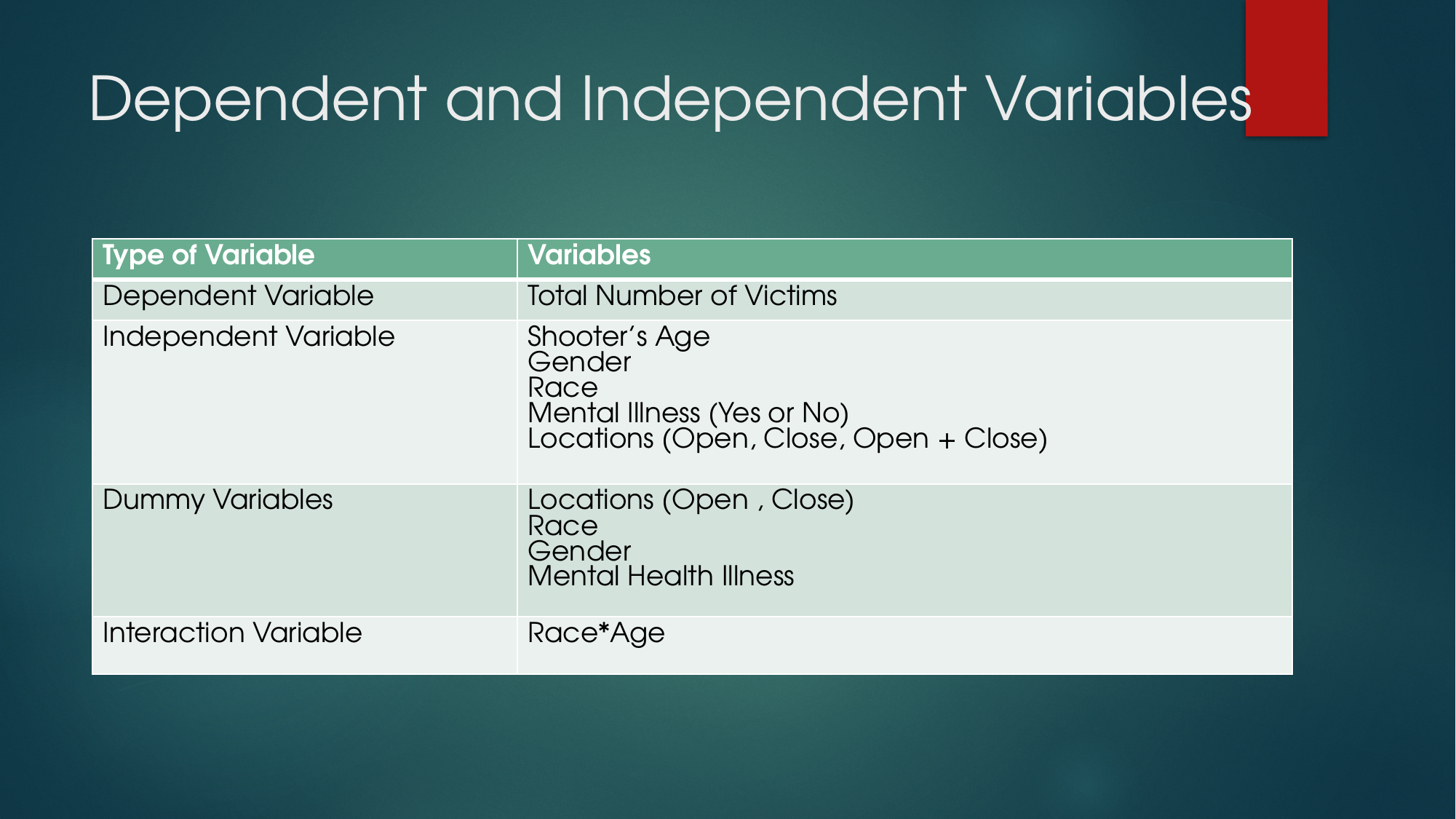

# Dependent and Independent Variables
| Type of Variable | Variables |
| --- | --- |
| Dependent Variable | Total Number of Victims |
| Independent Variable | Shooter’s Age Gender Race Mental Illness (Yes or No) Locations (Open, Close, Open + Close) |
| Dummy Variables | Locations (Open , Close) Race Gender Mental Health Illness |
| Interaction Variable | Race\*Age |